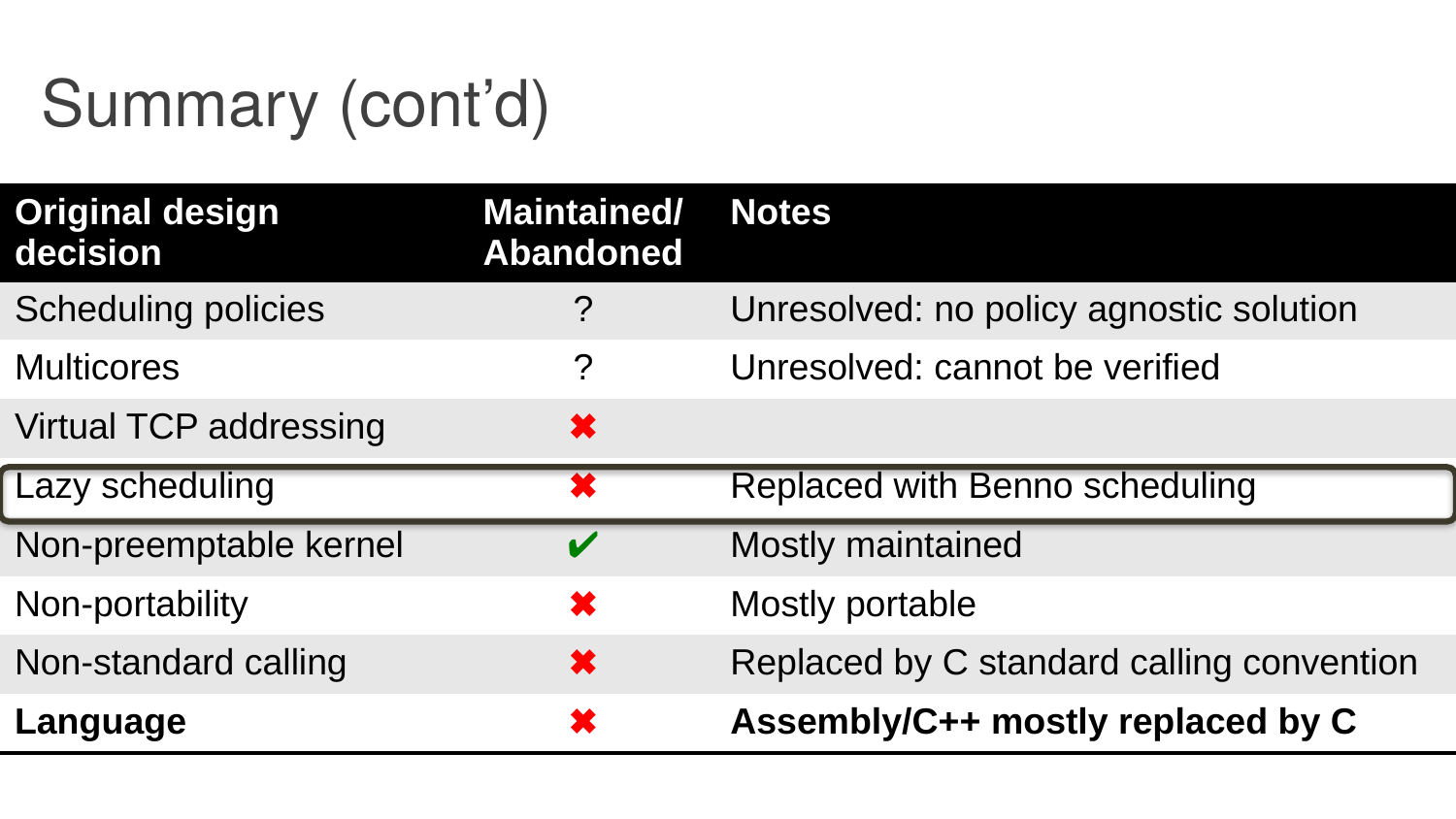

# Summary (cont’d)
| Original design decision | Maintained/Abandoned | Notes |
| --- | --- | --- |
| Scheduling policies | ? | Unresolved: no policy agnostic solution |
| Multicores | ? | Unresolved: cannot be verified |
| Virtual TCP addressing | ✖ |  |
| Lazy scheduling | ✖ | Replaced with Benno scheduling |
| Non-preemptable kernel | ✔ | Mostly maintained |
| Non-portability | ✖ | Mostly portable |
| Non-standard calling | ✖ | Replaced by C standard calling convention |
| Language | ✖ | Assembly/C++ mostly replaced by C |